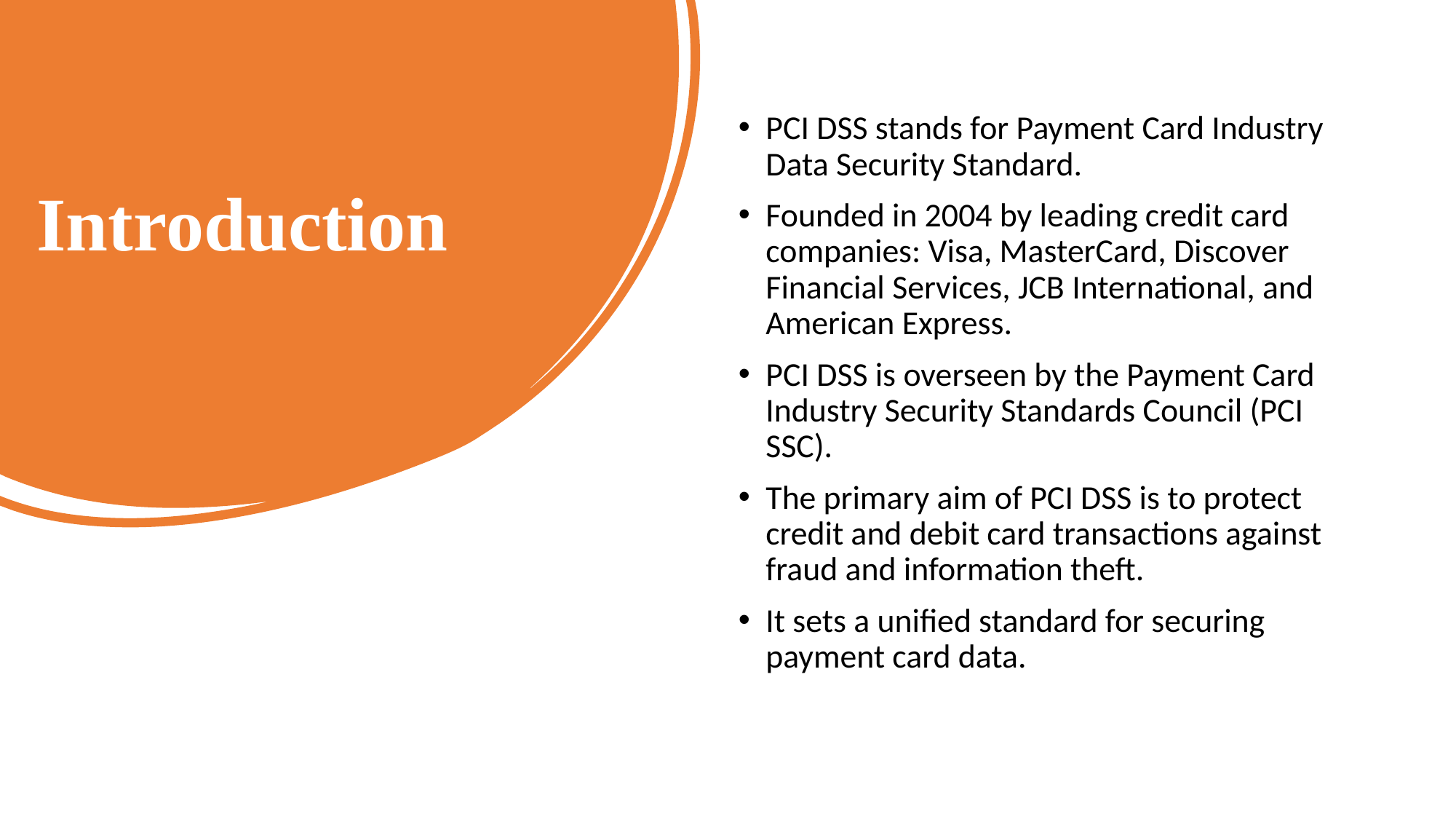

PCI DSS stands for Payment Card Industry Data Security Standard.
Founded in 2004 by leading credit card companies: Visa, MasterCard, Discover Financial Services, JCB International, and American Express.
PCI DSS is overseen by the Payment Card Industry Security Standards Council (PCI SSC).
The primary aim of PCI DSS is to protect credit and debit card transactions against fraud and information theft.
It sets a unified standard for securing payment card data.

# Introduction